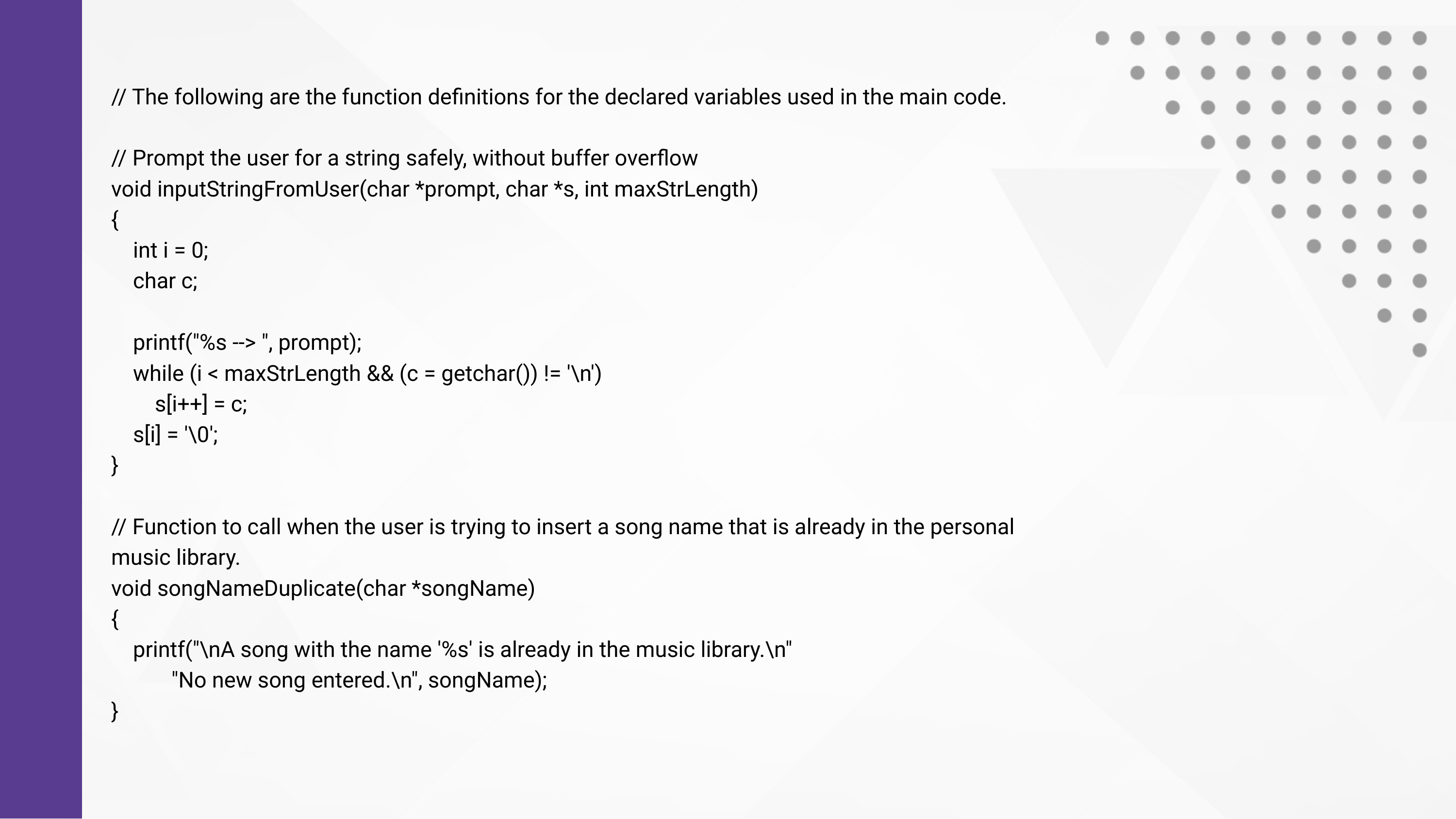

// The following are the function definitions for the declared variables used in the main code.

// Prompt the user for a string safely, without buffer overflow
void inputStringFromUser(char *prompt, char *s, int maxStrLength)
{
    int i = 0;
    char c;

    printf("%s --> ", prompt);
    while (i < maxStrLength && (c = getchar()) != '\n')
        s[i++] = c;
    s[i] = '\0';
}

// Function to call when the user is trying to insert a song name that is already in the personal music library.
void songNameDuplicate(char *songName)
{
    printf("\nA song with the name '%s' is already in the music library.\n"
           "No new song entered.\n", songName);
}